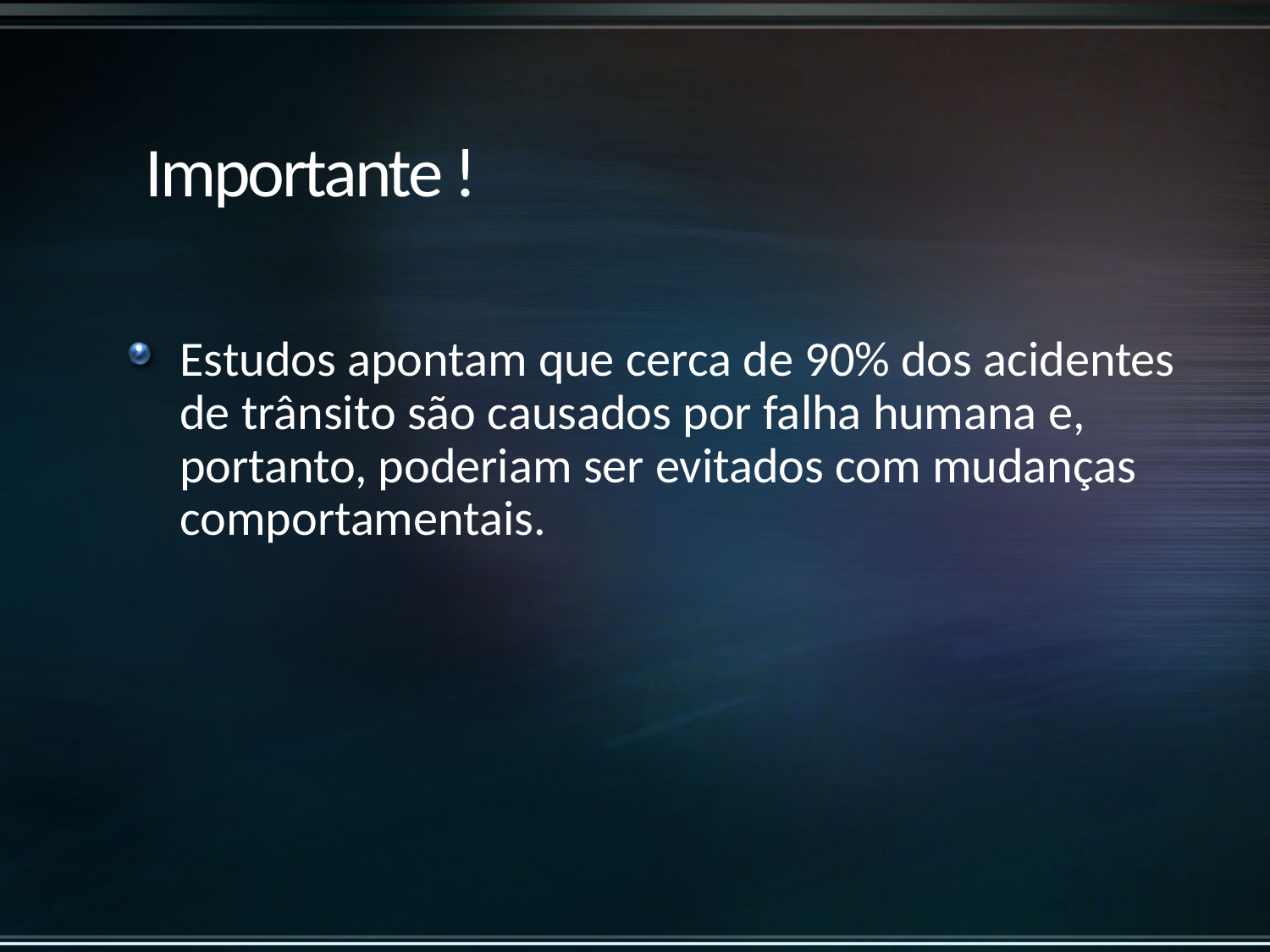

# Importante !

Estudos apontam que cerca de 90% dos acidentes de trânsito são causados por falha humana e, portanto, poderiam ser evitados com mudanças comportamentais.